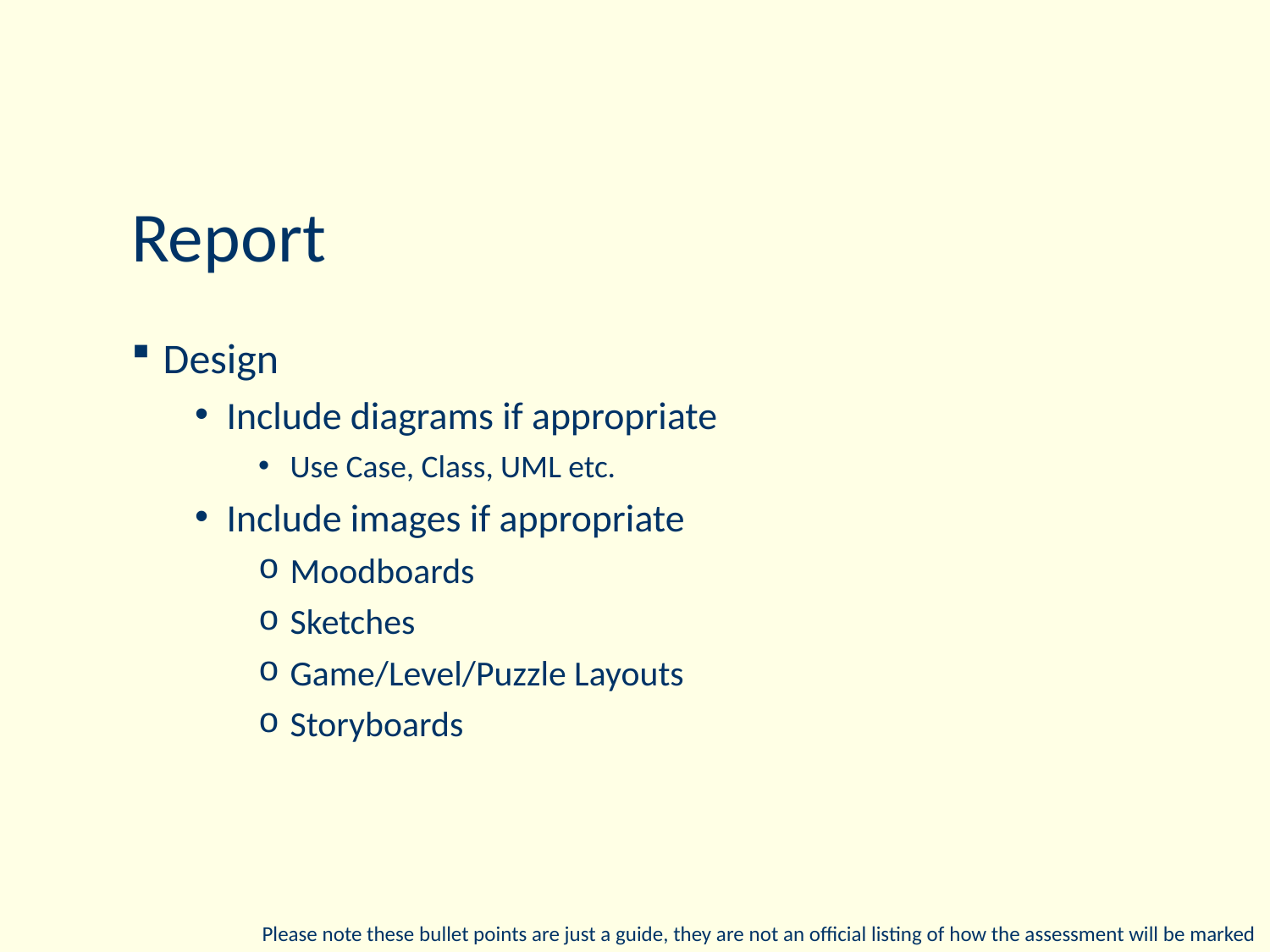

# Report
Design
Include diagrams if appropriate
Use Case, Class, UML etc.
Include images if appropriate
Moodboards
Sketches
Game/Level/Puzzle Layouts
Storyboards
Please note these bullet points are just a guide, they are not an official listing of how the assessment will be marked